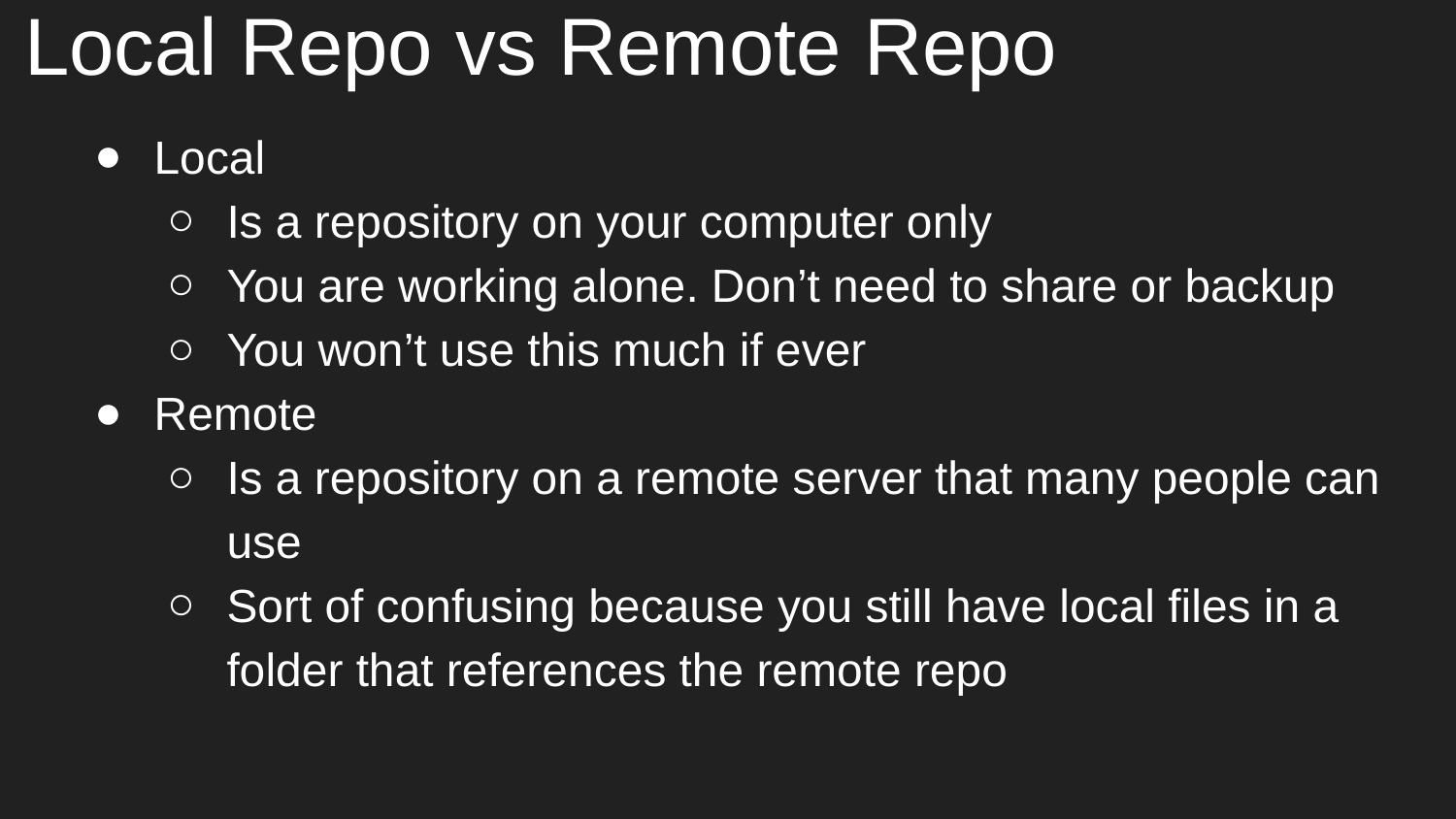

# Local Repo vs Remote Repo
Local
Is a repository on your computer only
You are working alone. Don’t need to share or backup
You won’t use this much if ever
Remote
Is a repository on a remote server that many people can use
Sort of confusing because you still have local files in a folder that references the remote repo